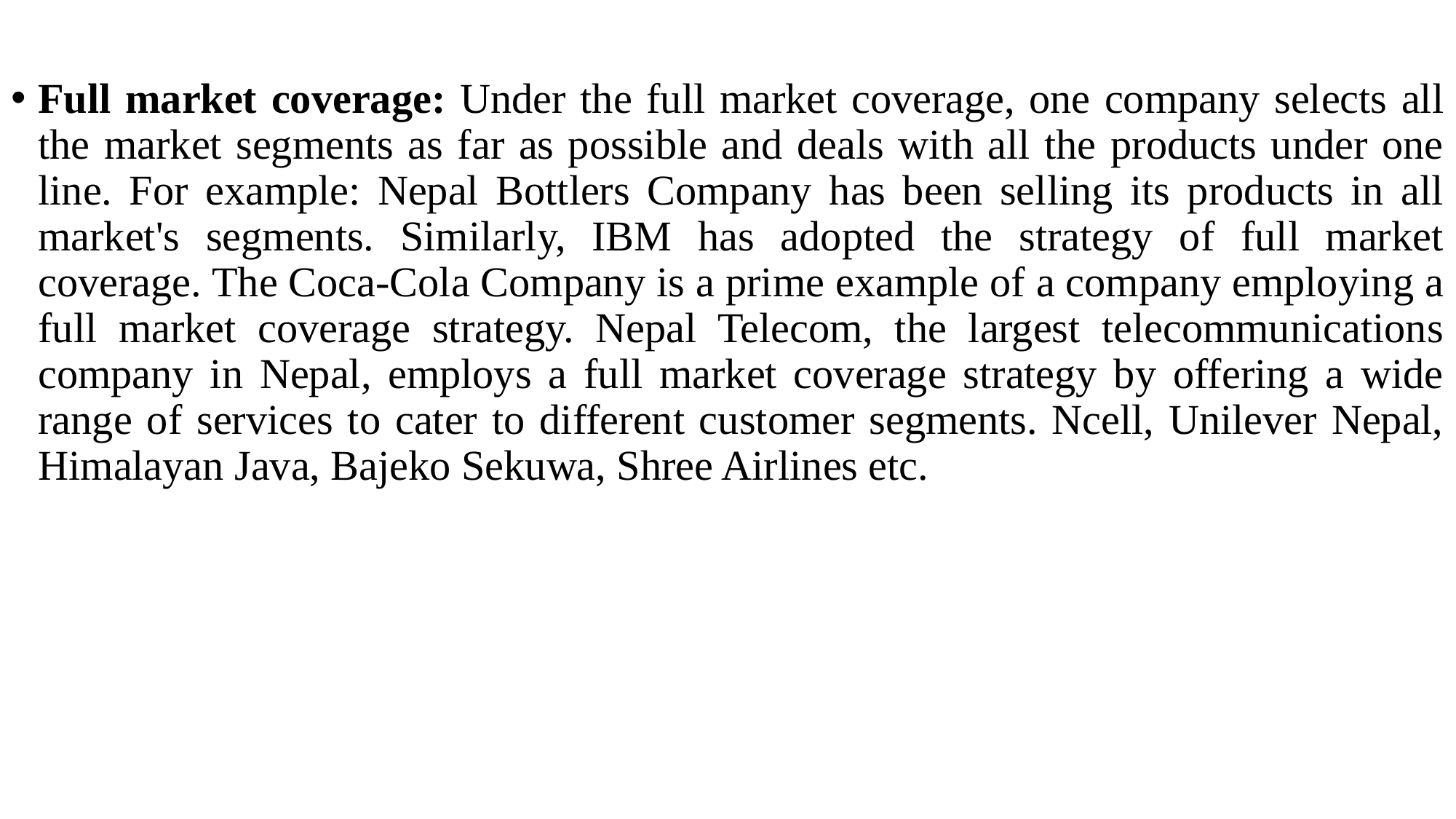

Full market coverage: Under the full market coverage, one company selects all the market segments as far as possible and deals with all the products under one line. For example: Nepal Bottlers Company has been selling its products in all market's segments. Similarly, IBM has adopted the strategy of full market coverage. The Coca-Cola Company is a prime example of a company employing a full market coverage strategy. Nepal Telecom, the largest telecommunications company in Nepal, employs a full market coverage strategy by offering a wide range of services to cater to different customer segments. Ncell, Unilever Nepal, Himalayan Java, Bajeko Sekuwa, Shree Airlines etc.